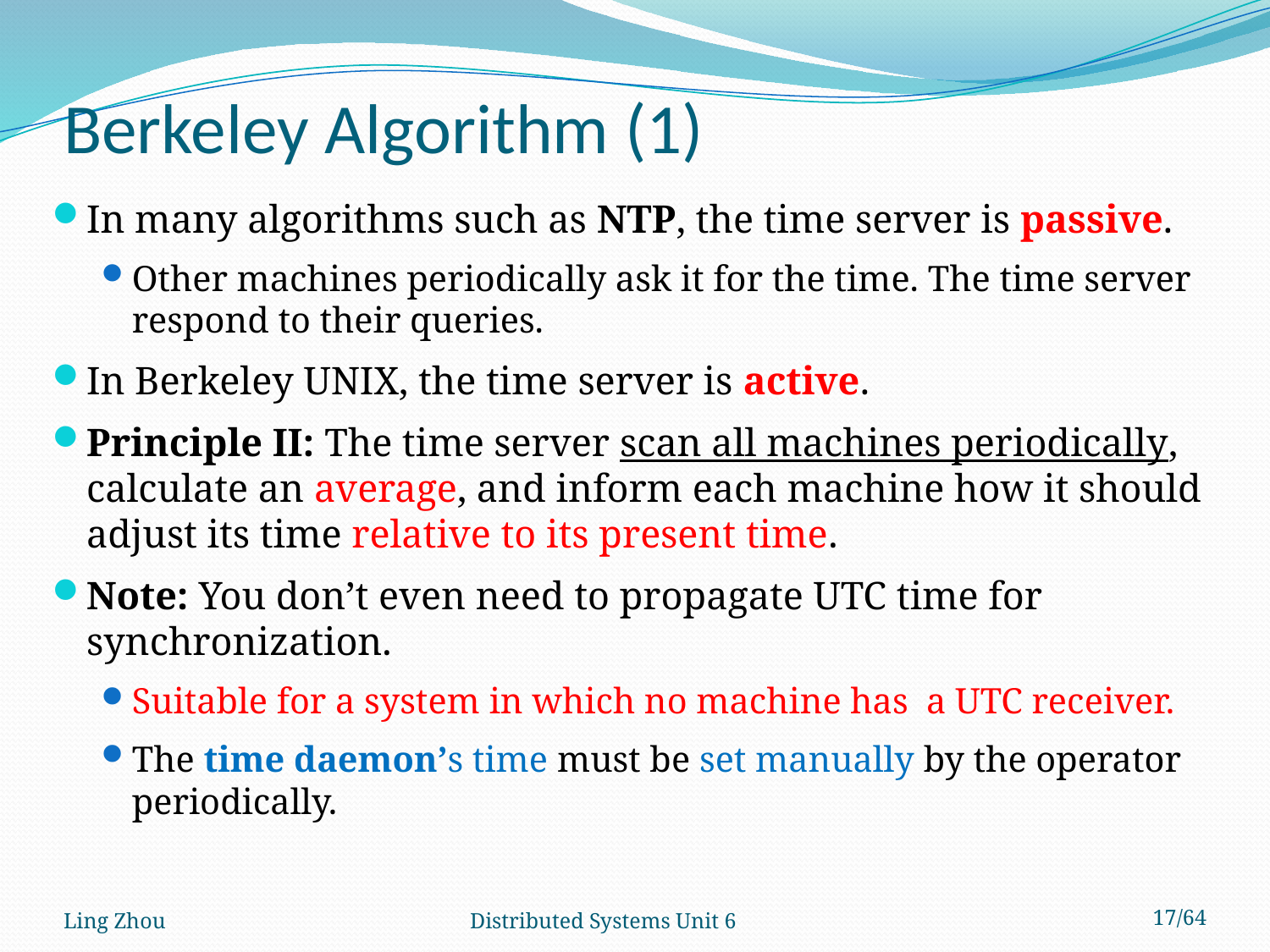

# Berkeley Algorithm (1)
In many algorithms such as NTP, the time server is passive.
Other machines periodically ask it for the time. The time server respond to their queries.
In Berkeley UNIX, the time server is active.
Principle II: The time server scan all machines periodically, calculate an average, and inform each machine how it should adjust its time relative to its present time.
Note: You don’t even need to propagate UTC time for synchronization.
Suitable for a system in which no machine has  a UTC receiver.
The time daemon’s time must be set manually by the operator periodically.
Ling Zhou
Distributed Systems Unit 6
17/64